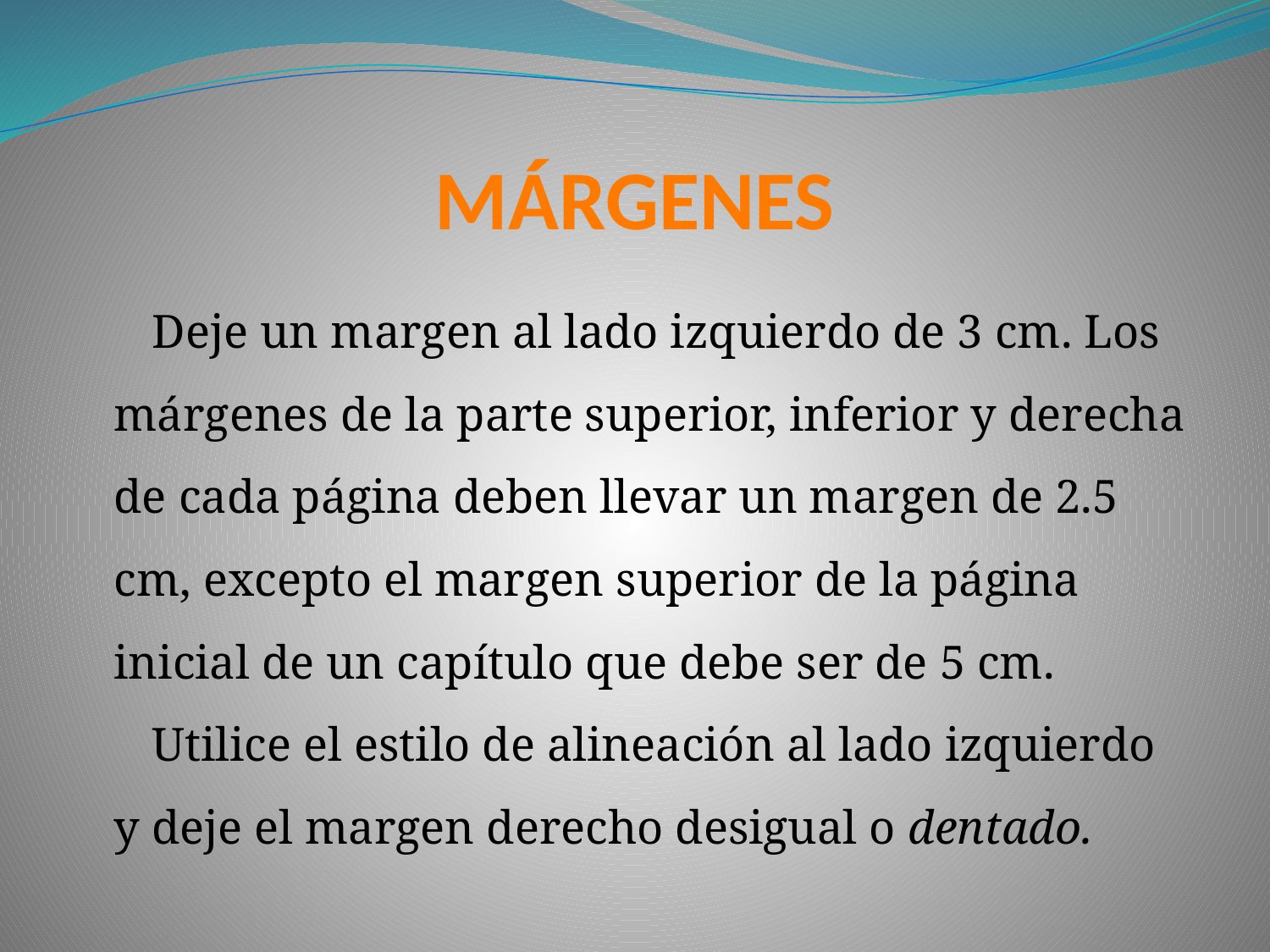

# MÁRGENES
Deje un margen al lado izquierdo de 3 cm. Los márgenes de la parte superior, inferior y derecha de cada página deben llevar un margen de 2.5 cm, excepto el margen superior de la página inicial de un capítulo que debe ser de 5 cm.
Utilice el estilo de alineación al lado izquierdo y deje el margen derecho desigual o dentado.